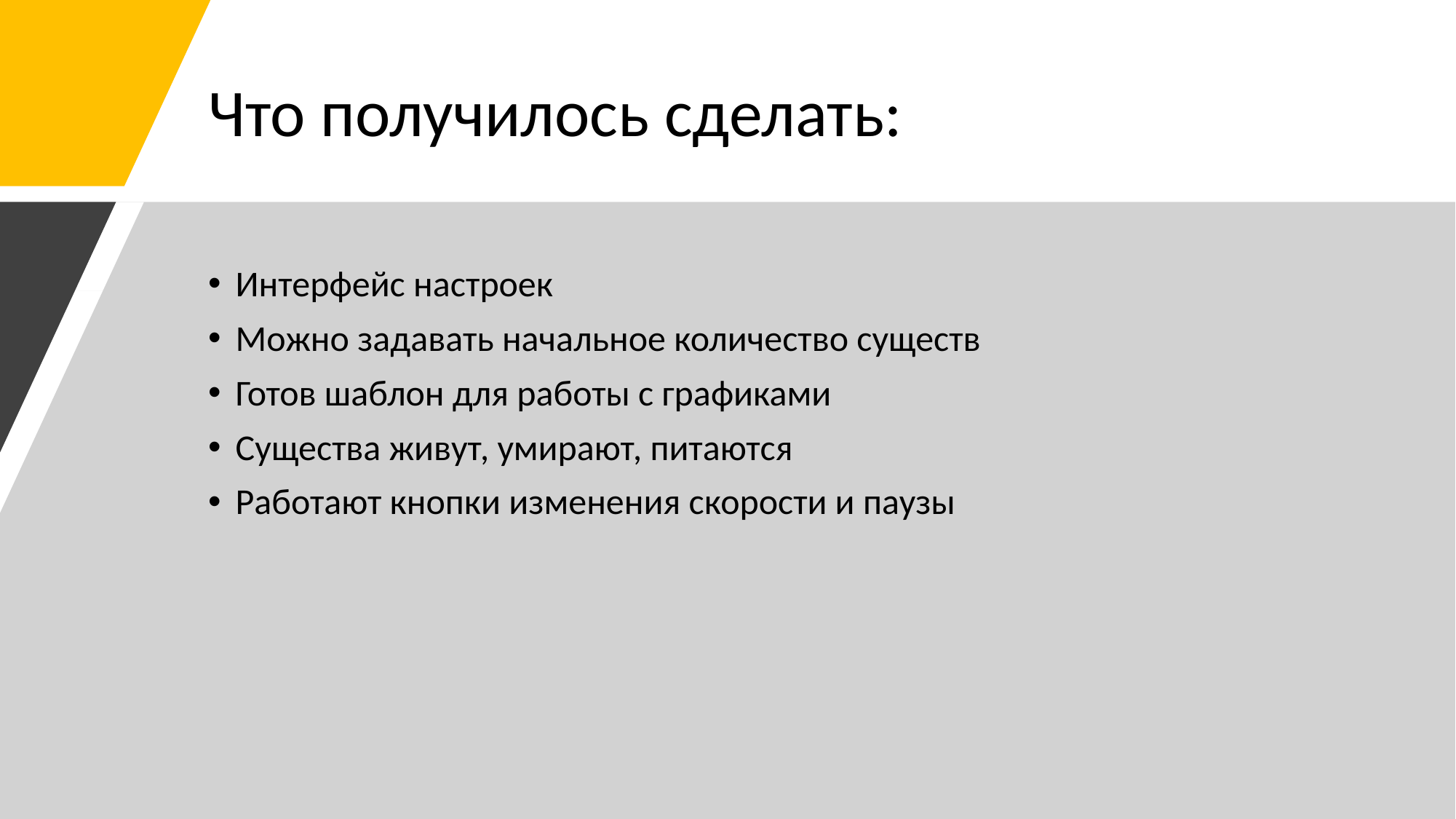

# Что получилось сделать:

Интерфейс настроек
Можно задавать начальное количество существ
Готов шаблон для работы с графиками
Существа живут, умирают, питаются
Работают кнопки изменения скорости и паузы